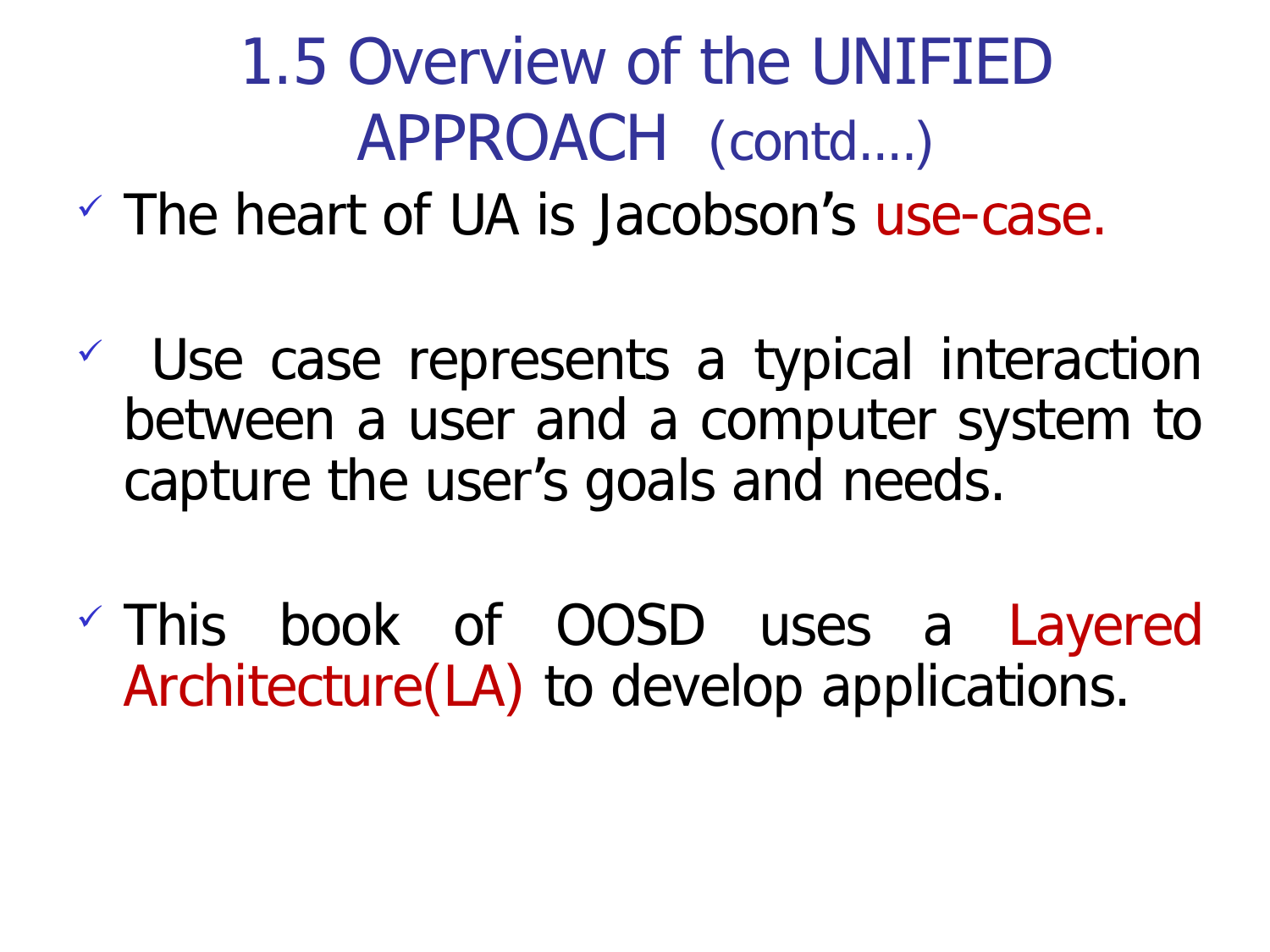

# 1.5 Overview of the UNIFIED APPROACH  (contd….)
The heart of UA is Jacobson’s use-case.

 Use case represents a typical interaction between a user and a computer system to capture the user’s goals and needs.

This book of OOSD uses a Layered Architecture(LA) to develop applications.